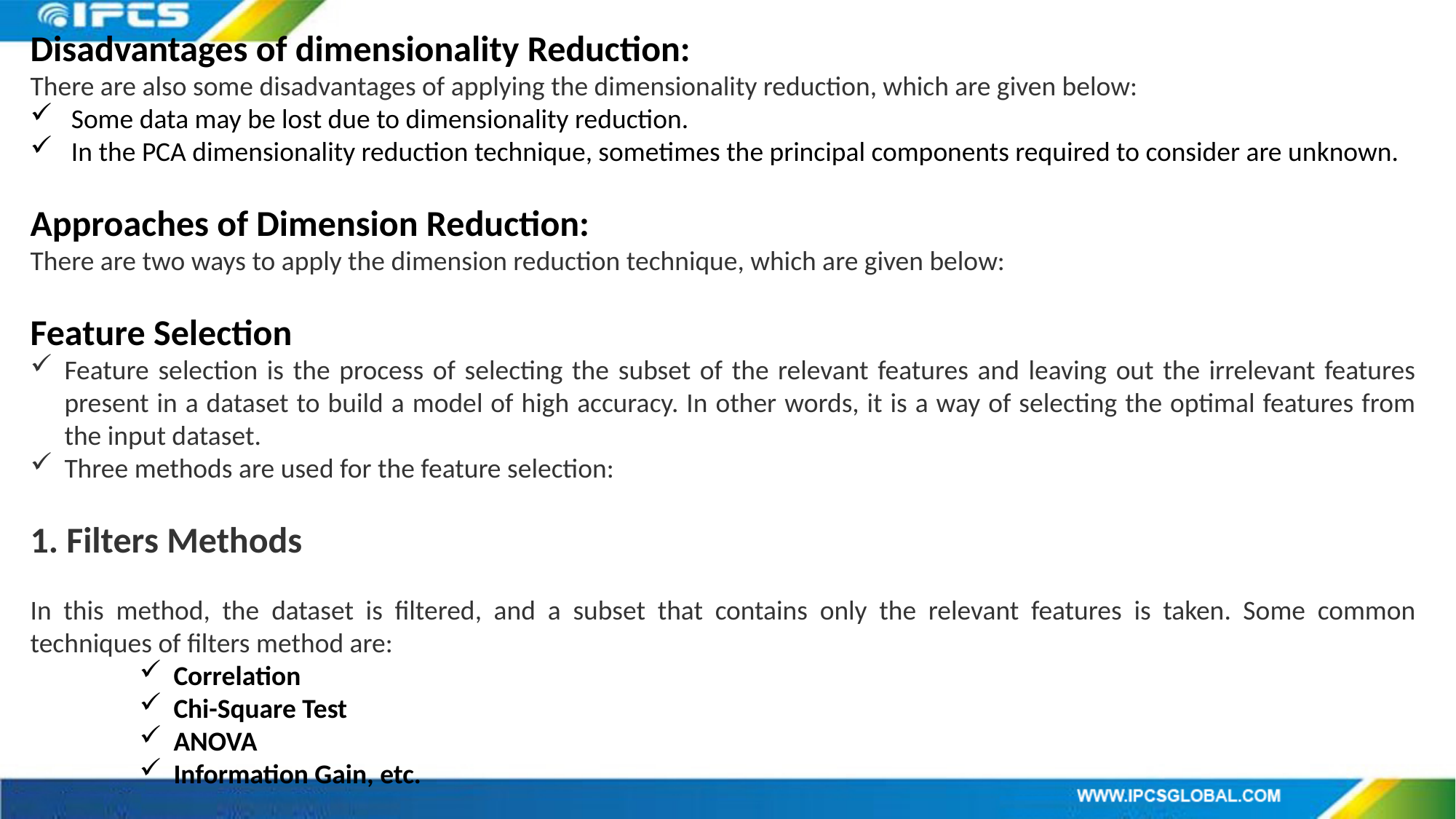

Disadvantages of dimensionality Reduction:
There are also some disadvantages of applying the dimensionality reduction, which are given below:
Some data may be lost due to dimensionality reduction.
In the PCA dimensionality reduction technique, sometimes the principal components required to consider are unknown.

Approaches of Dimension Reduction:
There are two ways to apply the dimension reduction technique, which are given below:

Feature Selection
Feature selection is the process of selecting the subset of the relevant features and leaving out the irrelevant features present in a dataset to build a model of high accuracy. In other words, it is a way of selecting the optimal features from the input dataset.
Three methods are used for the feature selection:

1. Filters Methods
In this method, the dataset is filtered, and a subset that contains only the relevant features is taken. Some common techniques of filters method are:
Correlation
Chi-Square Test
ANOVA
Information Gain, etc.